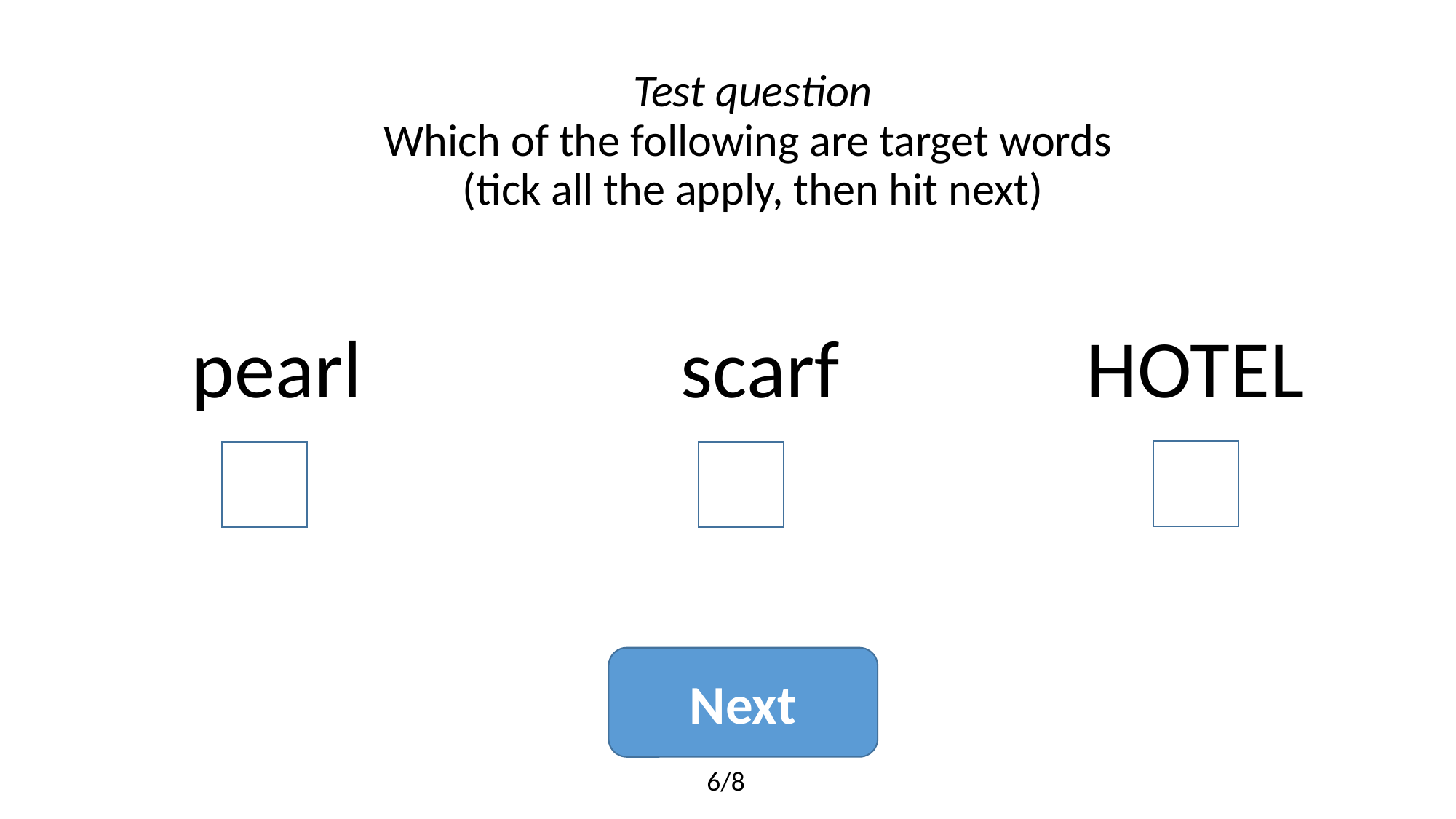

# Test question Which of the following are target words (tick all the apply, then hit next)
pearl
scarf
HOTEL

Next
6/8